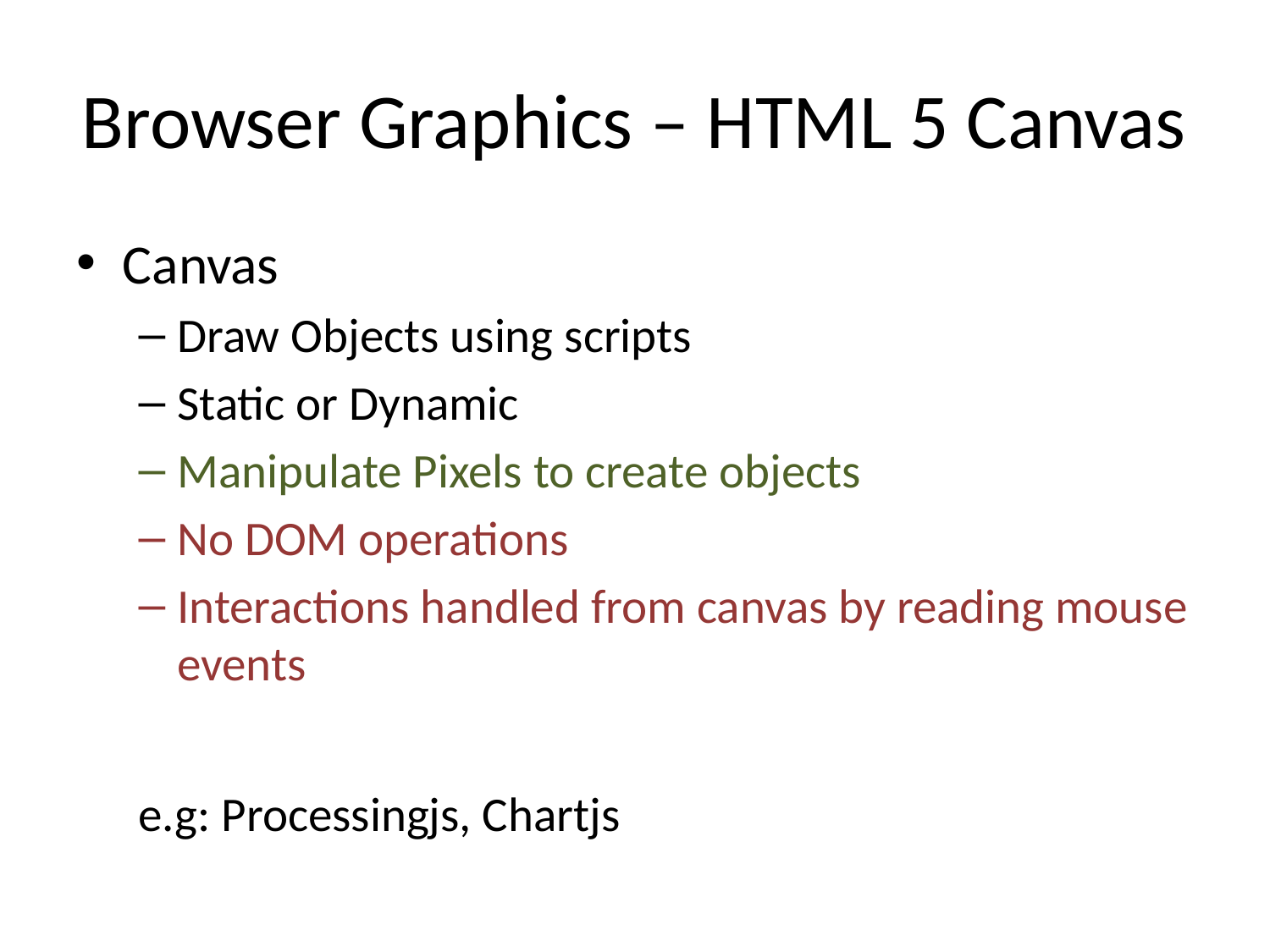

# Browser Graphics – HTML 5 Canvas
Canvas
Draw Objects using scripts
Static or Dynamic
Manipulate Pixels to create objects
No DOM operations
Interactions handled from canvas by reading mouse events

e.g: Processingjs, Chartjs